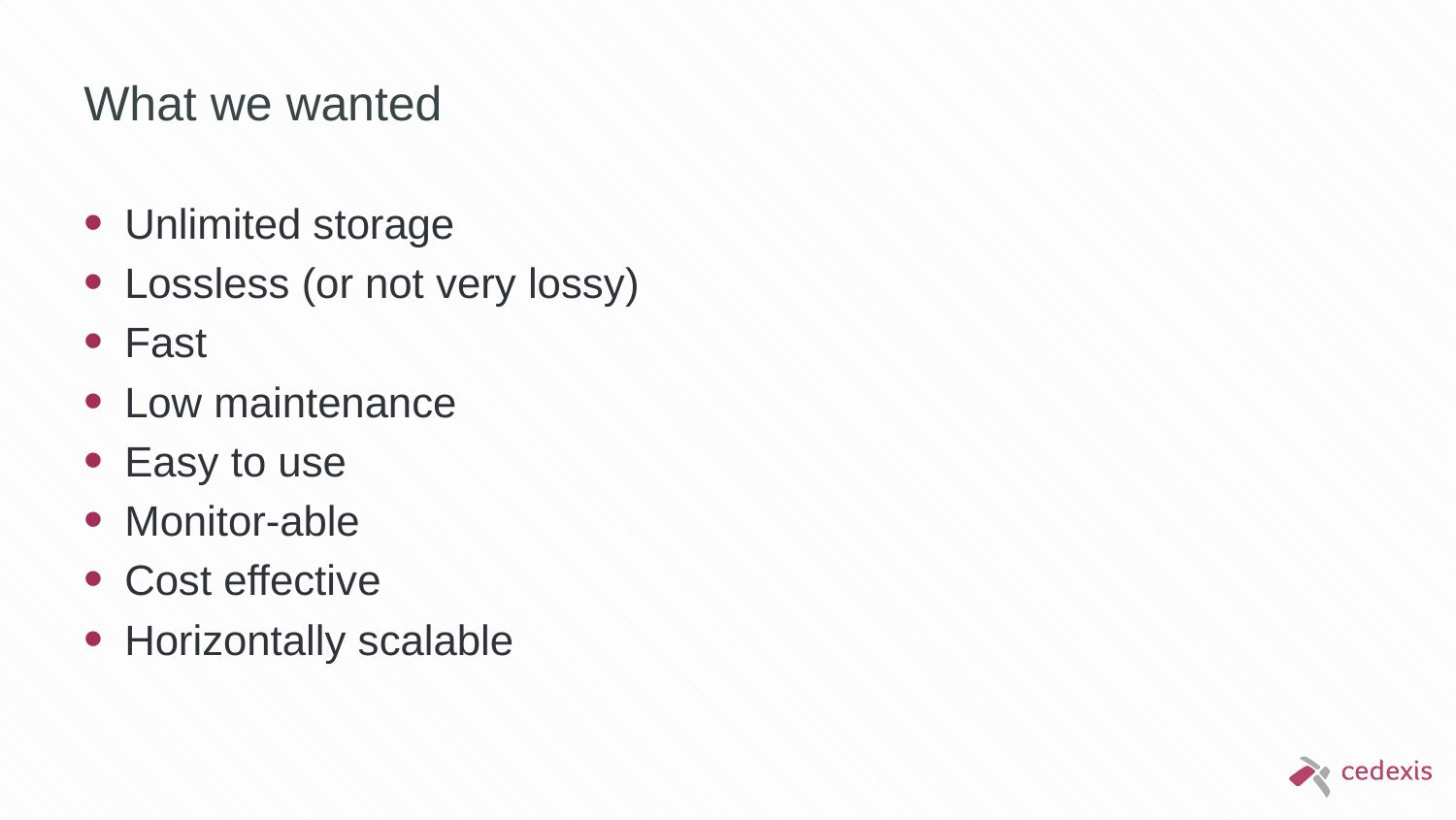

# What we wanted
Unlimited storage
Lossless (or not very lossy)
Fast
Low maintenance
Easy to use
Monitor-able
Cost effective
Horizontally scalable